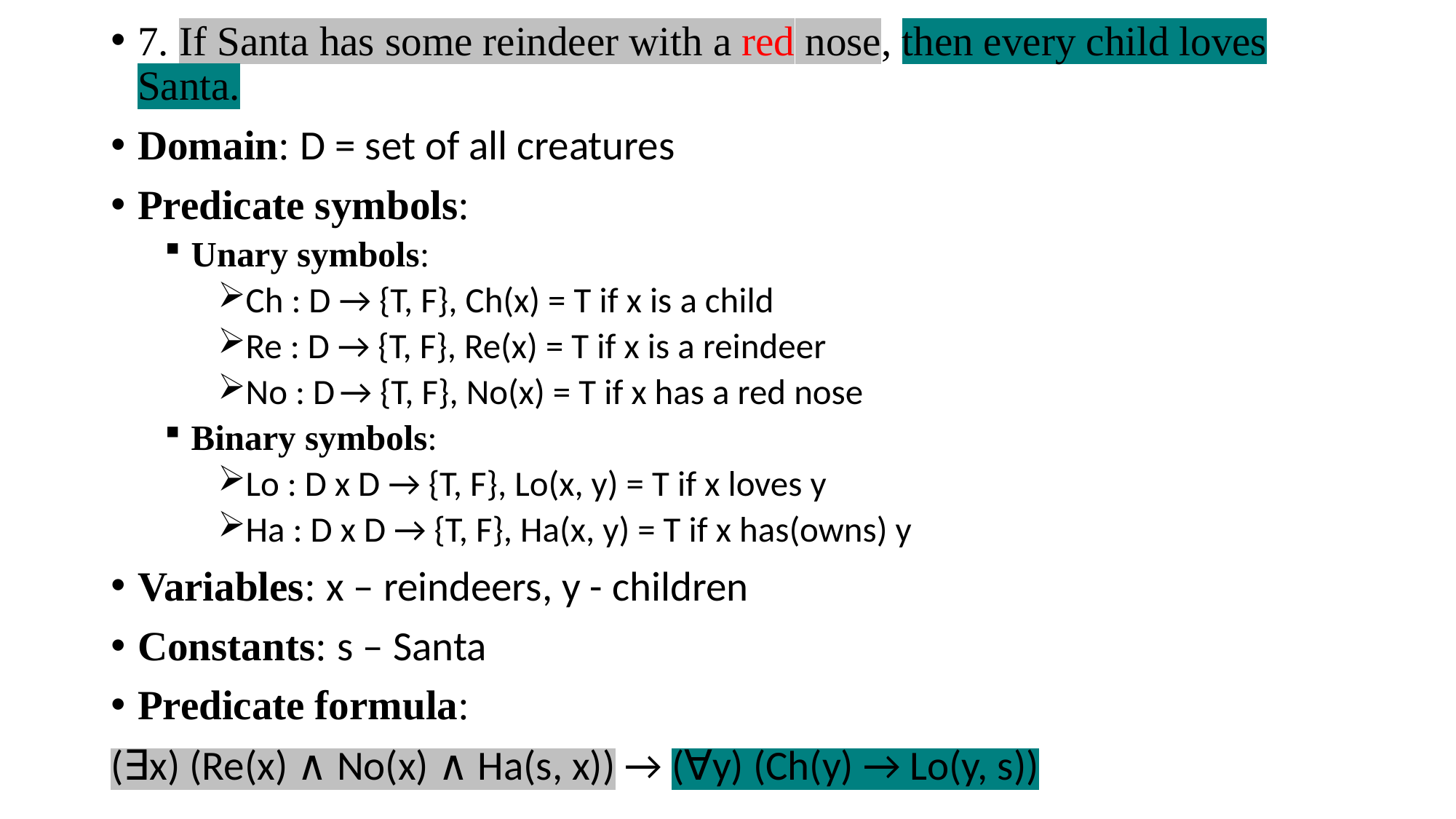

7. If Santa has some reindeer with a red nose, then every child loves Santa.
Domain: D = set of all creatures
Predicate symbols:
Unary symbols:
Ch : D → {T, F}, Ch(x) = T if x is a child
Re : D → {T, F}, Re(x) = T if x is a reindeer
No : D → {T, F}, No(x) = T if x has a red nose
Binary symbols:
Lo : D x D → {T, F}, Lo(x, y) = T if x loves y
Ha : D x D → {T, F}, Ha(x, y) = T if x has(owns) y
Variables: x – reindeers, y - children
Constants: s – Santa
Predicate formula:
(∃x) (Re(x) ∧ No(x) ∧ Ha(s, x)) → (∀y) (Ch(y) → Lo(y, s))